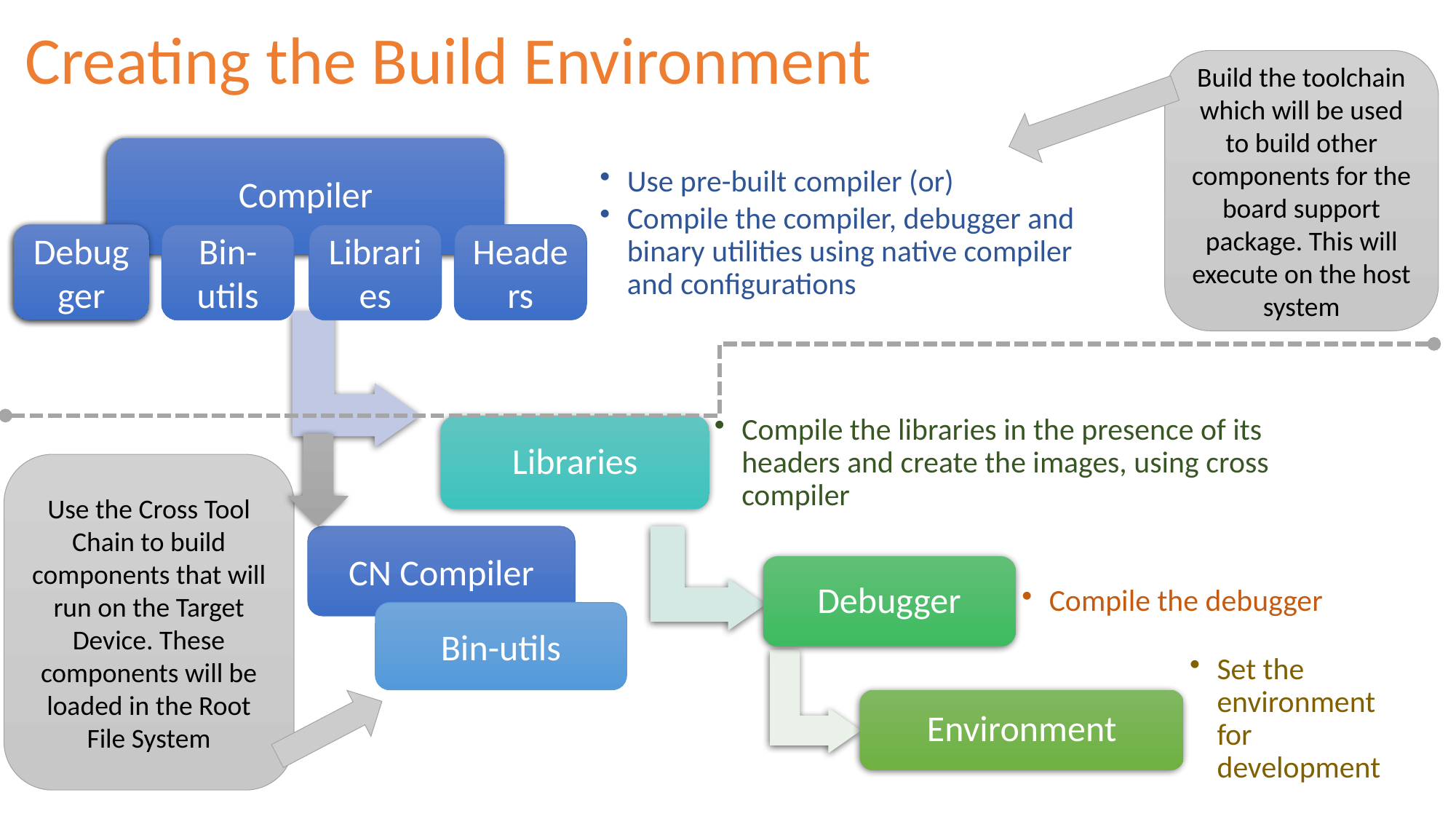

# Creating the Build Environment
Build the toolchain which will be used to build other components for the board support package. This will execute on the host system

Compiler
Compiler
Use pre-built compiler (or)
Compile the compiler, debugger and binary utilities using native compiler and configurations
Debugger
Debugger
Bin-utils
Libraries
Headers
Bin-utils
Libraries

Libraries
Compile the libraries in the presence of its headers and create the images, using cross compiler

Use the Cross Tool Chain to build components that will run on the Target Device. These components will be loaded in the Root File System

CN Compiler
Debugger
Compile the debugger
Bin-utils
Set the environment for development

Environment